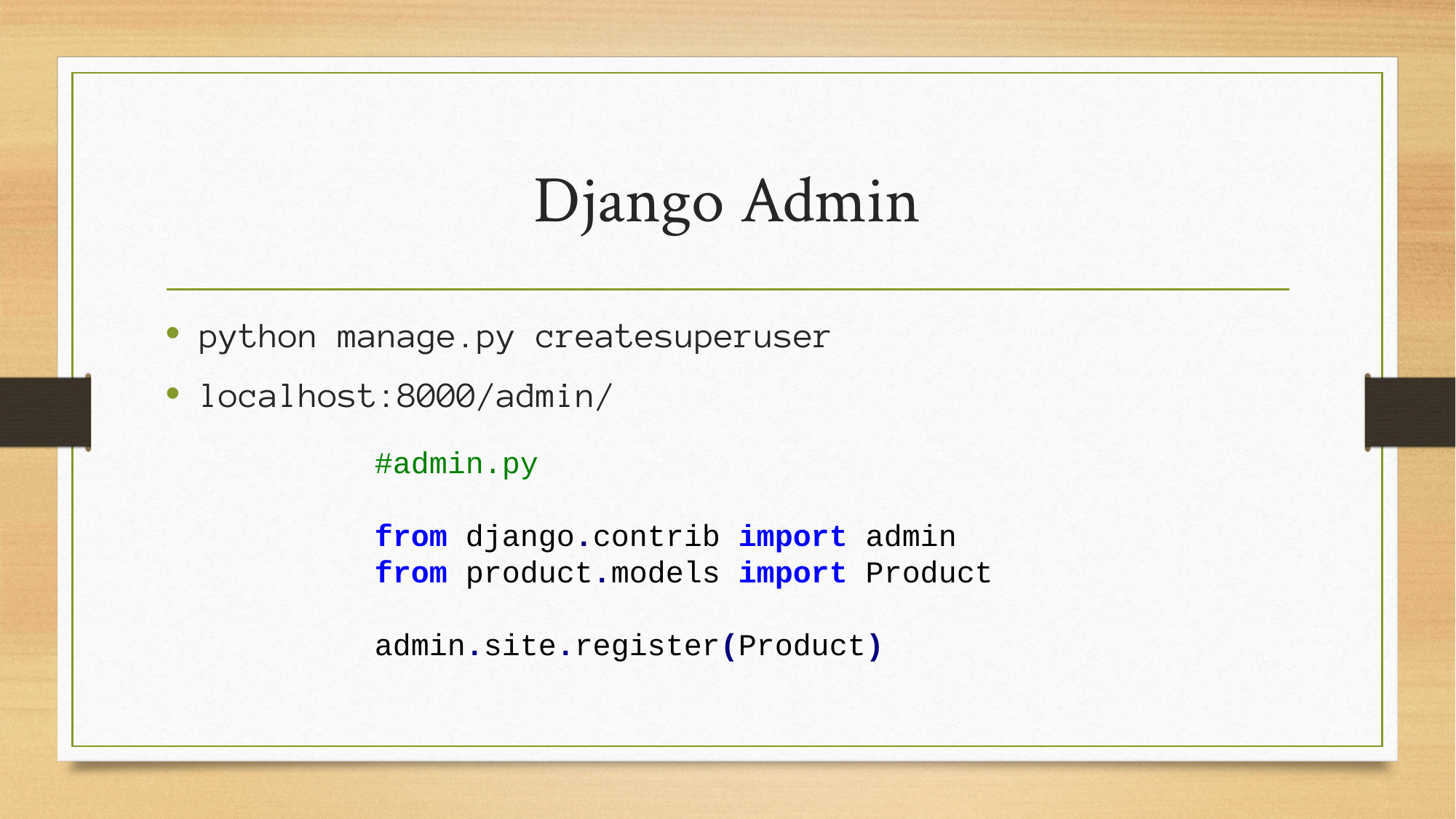

# Django Admin
python manage.py createsuperuser
localhost:8000/admin/
#admin.py

from django.contrib import admin
from product.models import Product

admin.site.register(Product)